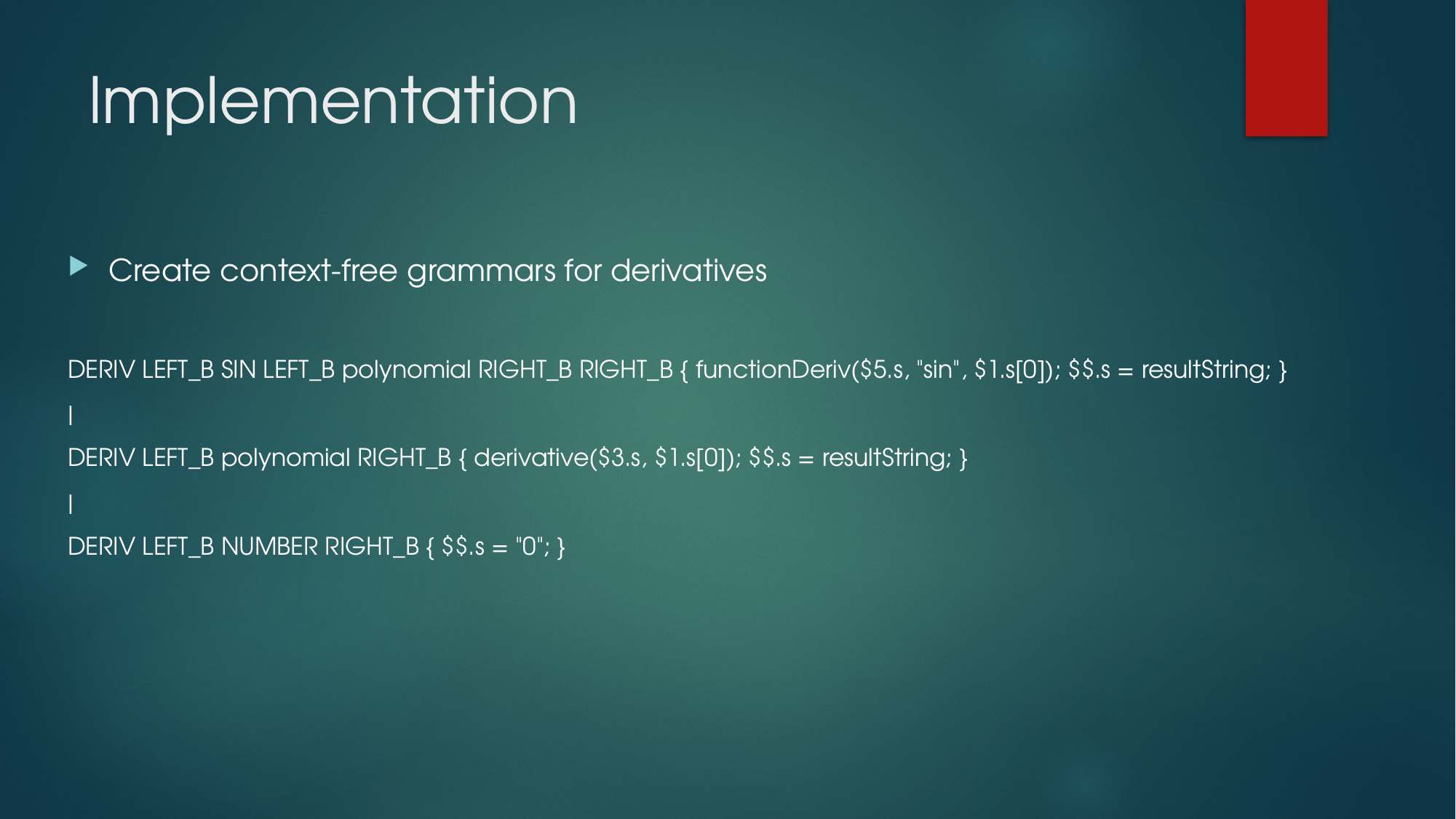

# Implementation
Create context-free grammars for derivatives

DERIV LEFT_B SIN LEFT_B polynomial RIGHT_B RIGHT_B { functionDeriv($5.s, "sin", $1.s[0]); $$.s = resultString; }
|
DERIV LEFT_B polynomial RIGHT_B { derivative($3.s, $1.s[0]); $$.s = resultString; }
|
DERIV LEFT_B NUMBER RIGHT_B { $$.s = "0"; }